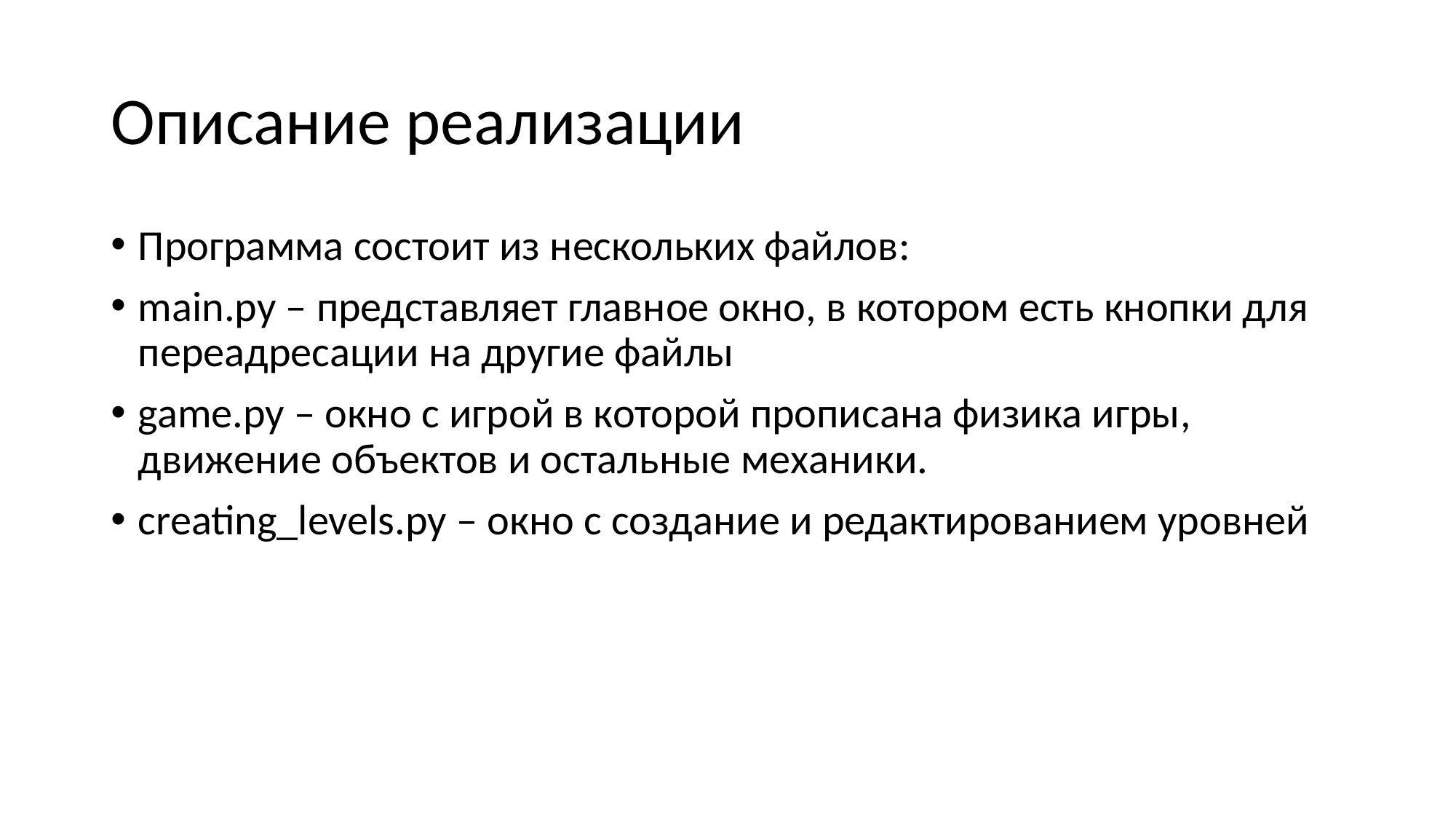

# Описание реализации
Программа состоит из нескольких файлов:
main.py – представляет главное окно, в котором есть кнопки для переадресации на другие файлы
game.py – окно с игрой в которой прописана физика игры, движение объектов и остальные механики.
creating_levels.py – окно с создание и редактированием уровней